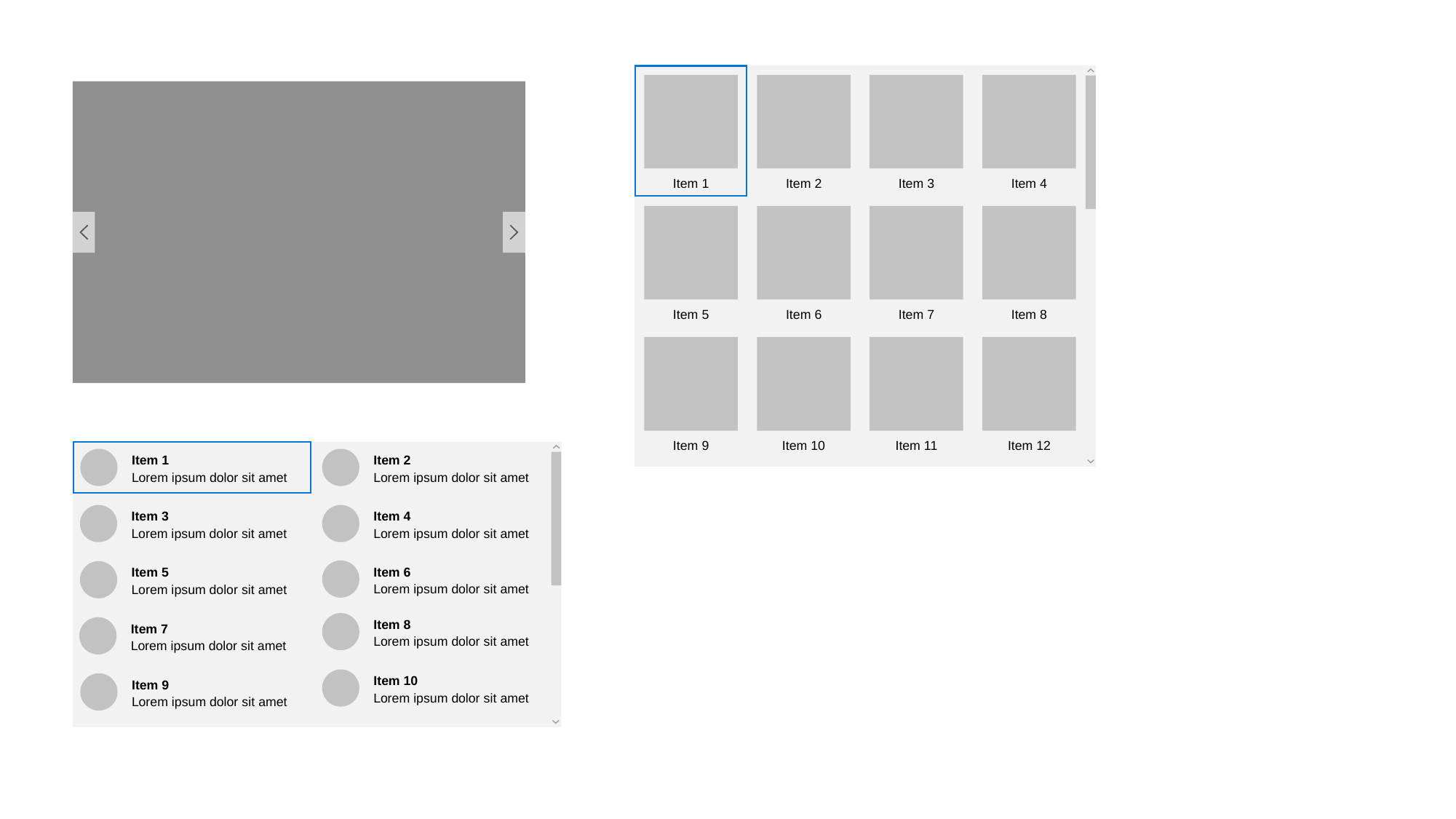

Item 1
Item 2
Item 3
Item 4

Item 5
Item 6
Item 7
Item 8

Item 9
Item 10
Item 11
Item 12

Item 1
Lorem ipsum dolor sit amet
Item 2
Lorem ipsum dolor sit amet

Item 3
Lorem ipsum dolor sit amet
Item 4
Lorem ipsum dolor sit amet

Item 6
Lorem ipsum dolor sit amet

Item 5
Lorem ipsum dolor sit amet

Item 8
Lorem ipsum dolor sit amet

Item 7
Lorem ipsum dolor sit amet

Item 10
Lorem ipsum dolor sit amet

Item 9
Lorem ipsum dolor sit amet